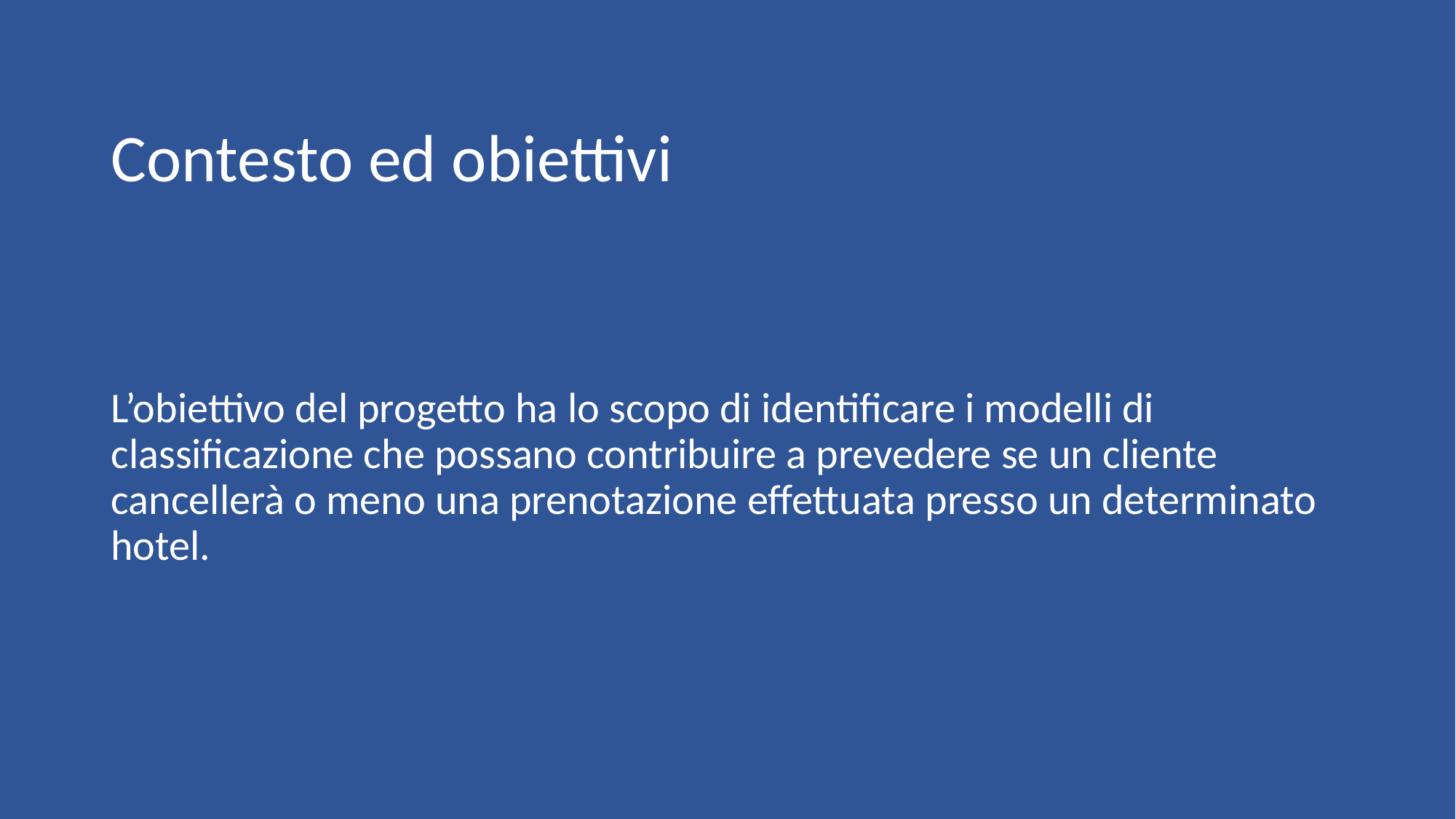

# Contesto ed obiettivi
L’obiettivo del progetto ha lo scopo di identificare i modelli di classificazione che possano contribuire a prevedere se un cliente cancellerà o meno una prenotazione effettuata presso un determinato hotel.